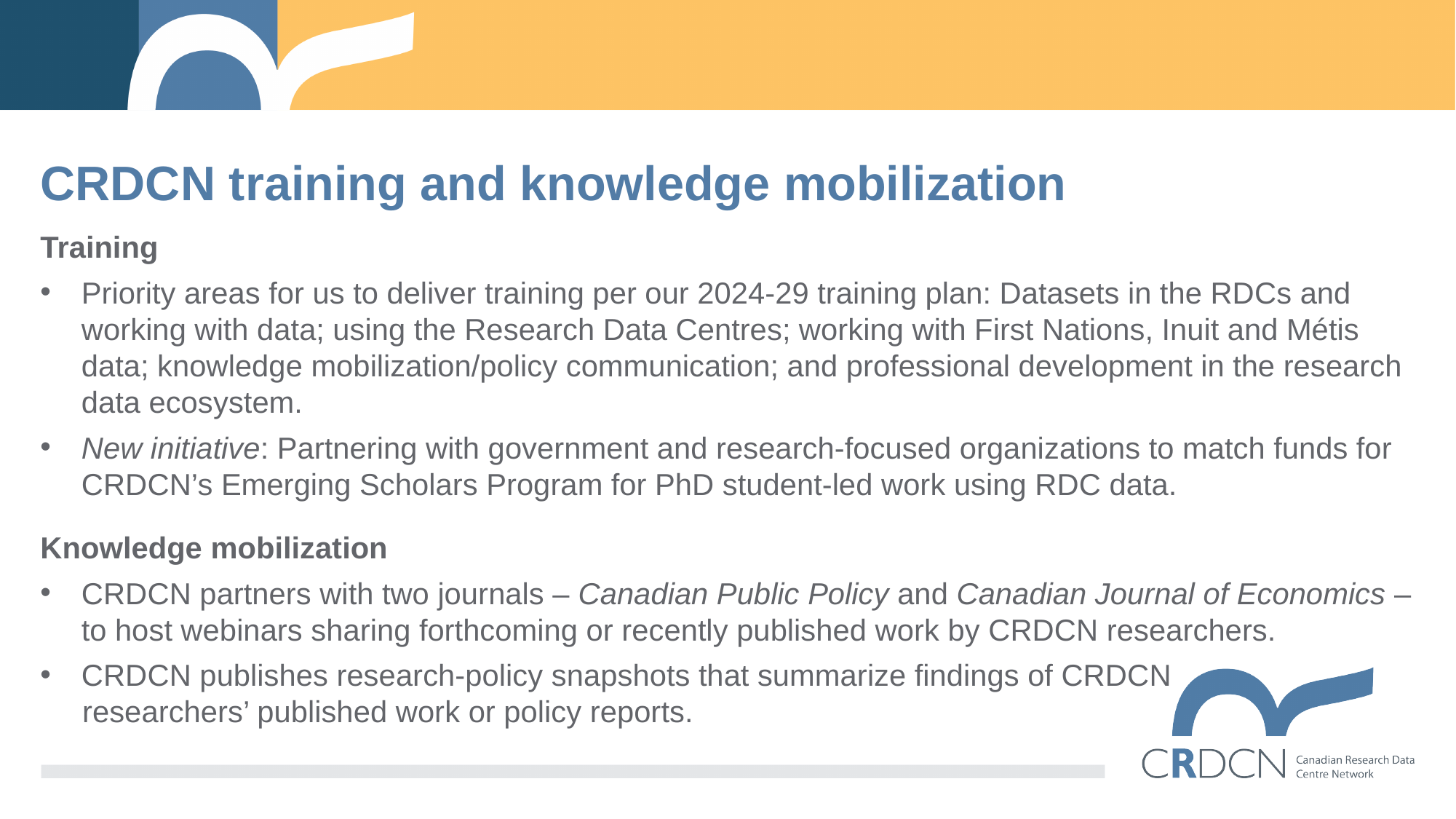

CRDCN training and knowledge mobilization
Training
Priority areas for us to deliver training per our 2024-29 training plan: Datasets in the RDCs and working with data; using the Research Data Centres; working with First Nations, Inuit and Métis data; knowledge mobilization/policy communication; and professional development in the research data ecosystem.
New initiative: Partnering with government and research-focused organizations to match funds for CRDCN’s Emerging Scholars Program for PhD student-led work using RDC data.
Knowledge mobilization
CRDCN partners with two journals – Canadian Public Policy and Canadian Journal of Economics – to host webinars sharing forthcoming or recently published work by CRDCN researchers.
CRDCN publishes research-policy snapshots that summarize findings of CRDCN
     researchers’ published work or policy reports.